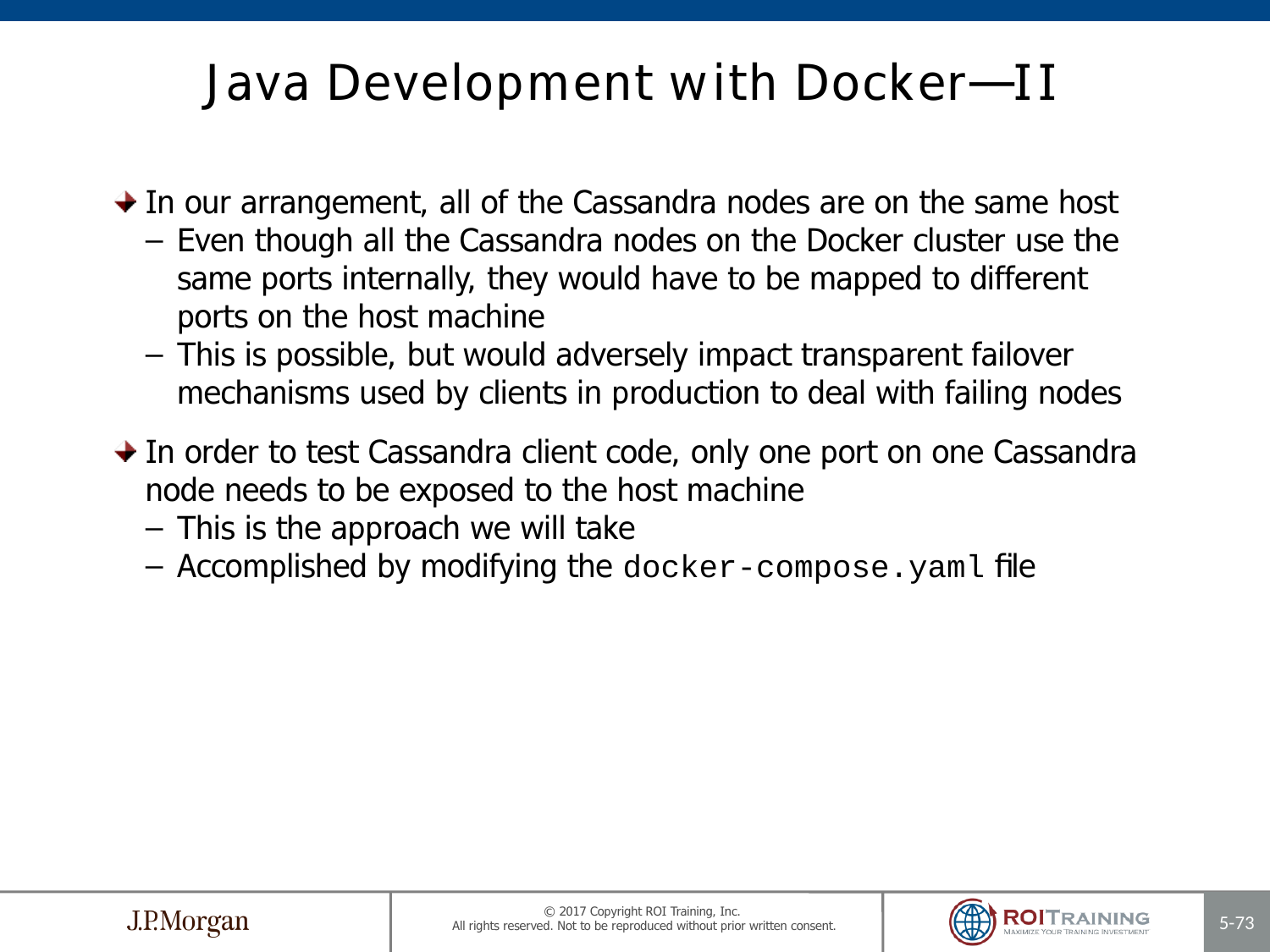

# Java Development with Docker—II
In our arrangement, all of the Cassandra nodes are on the same host
Even though all the Cassandra nodes on the Docker cluster use the same ports internally, they would have to be mapped to different ports on the host machine
This is possible, but would adversely impact transparent failover mechanisms used by clients in production to deal with failing nodes
In order to test Cassandra client code, only one port on one Cassandra node needs to be exposed to the host machine
This is the approach we will take
Accomplished by modifying the docker-compose.yaml file